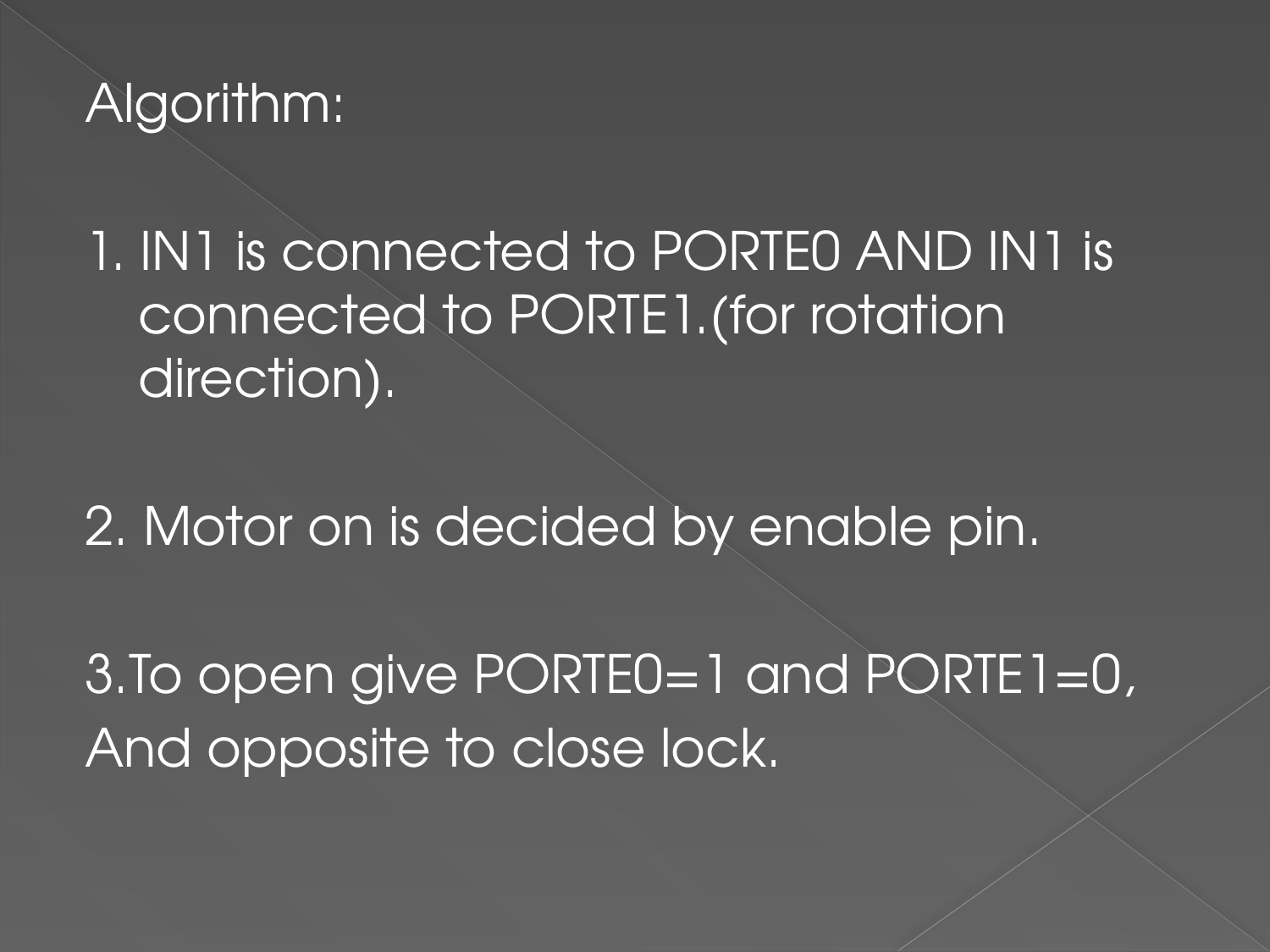

Algorithm:

1. IN1 is connected to PORTE0 AND IN1 is connected to PORTE1.(for rotation direction).

2. Motor on is decided by enable pin.

3.To open give PORTE0=1 and PORTE1=0,
And opposite to close lock.